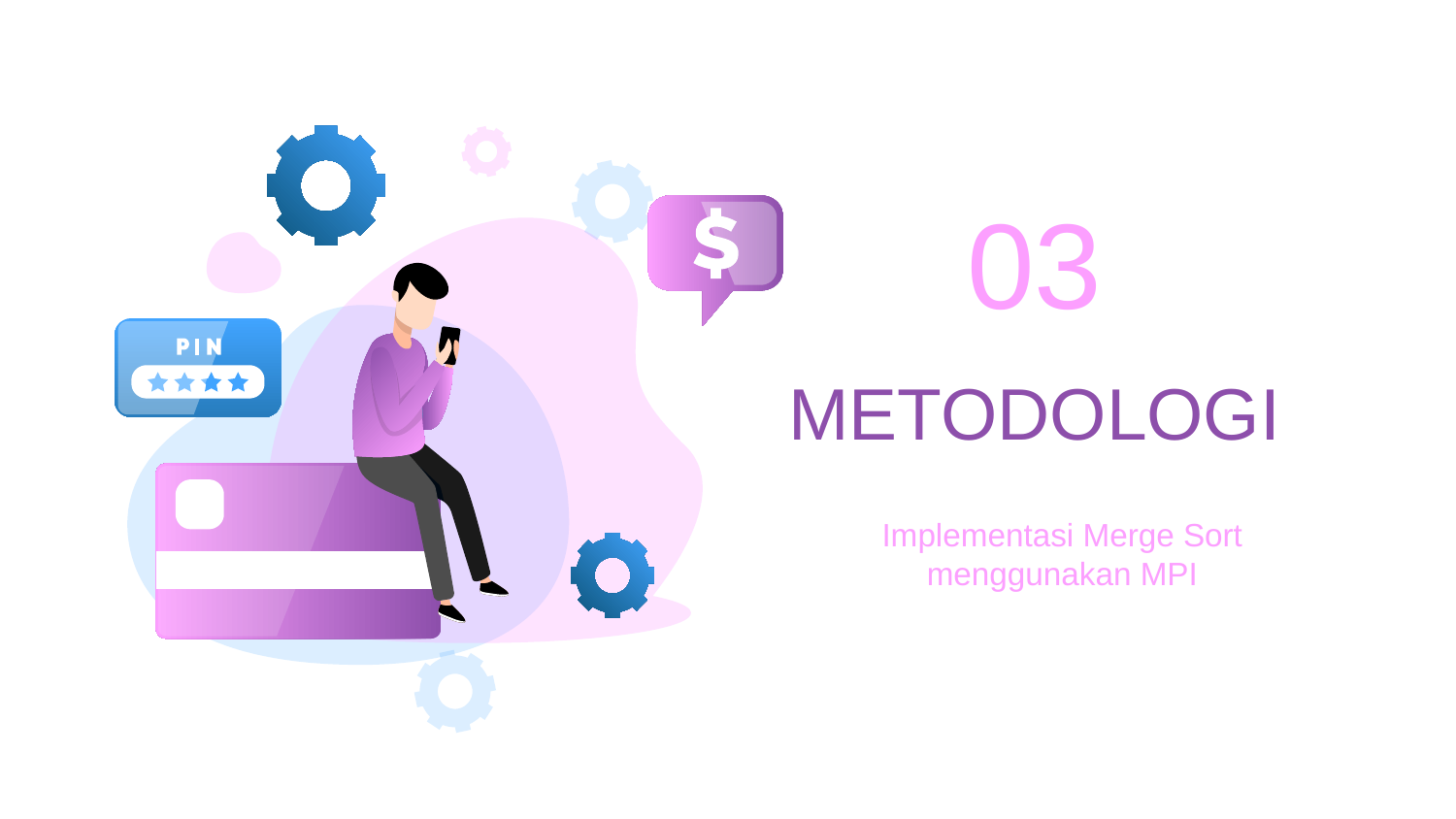

03

# METODOLOGI

Implementasi Merge Sort menggunakan MPI